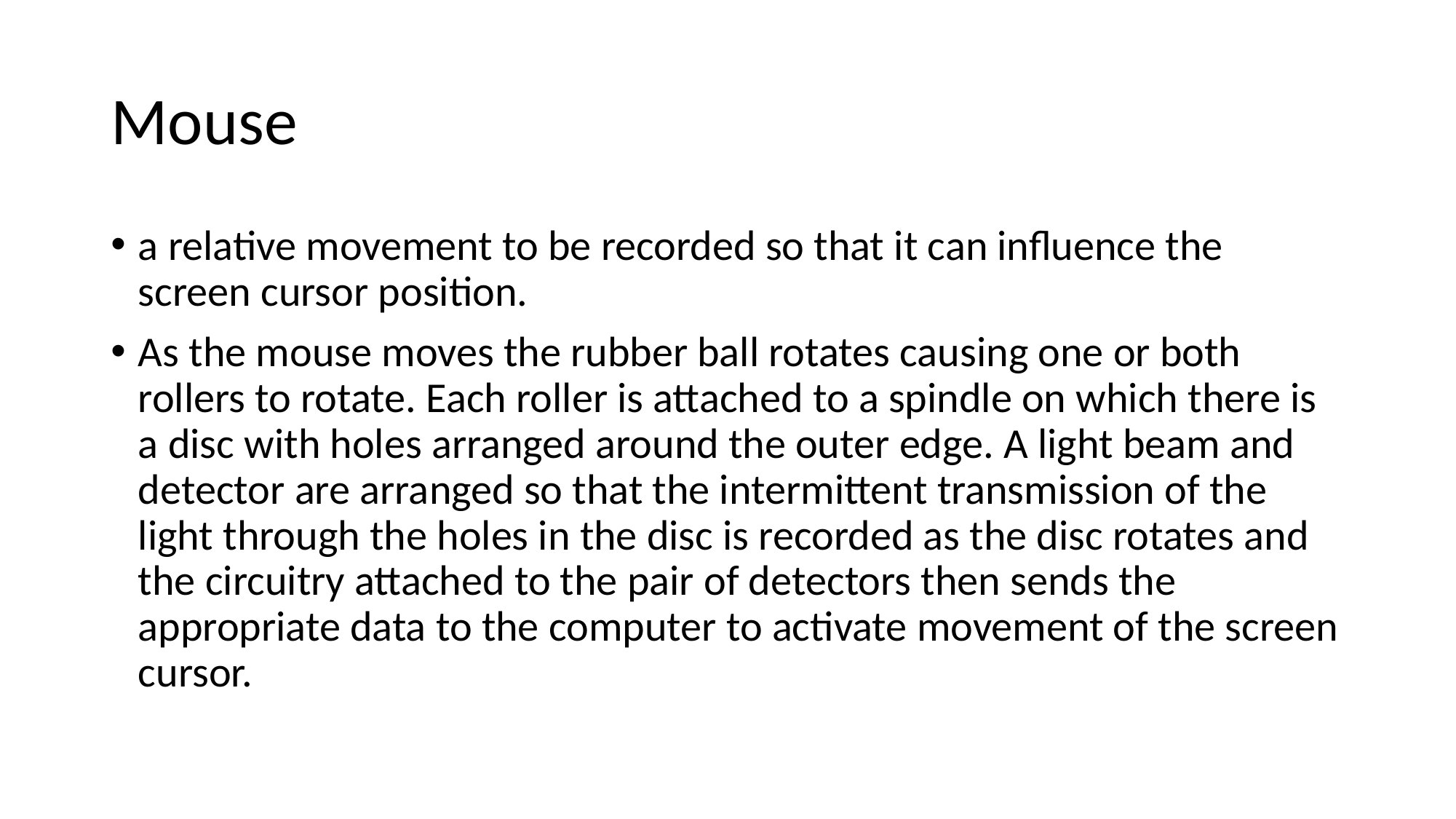

# Mouse
a relative movement to be recorded so that it can influence the screen cursor position.
As the mouse moves the rubber ball rotates causing one or both rollers to rotate. Each roller is attached to a spindle on which there is a disc with holes arranged around the outer edge. A light beam and detector are arranged so that the intermittent transmission of the light through the holes in the disc is recorded as the disc rotates and the circuitry attached to the pair of detectors then sends the appropriate data to the computer to activate movement of the screen cursor.